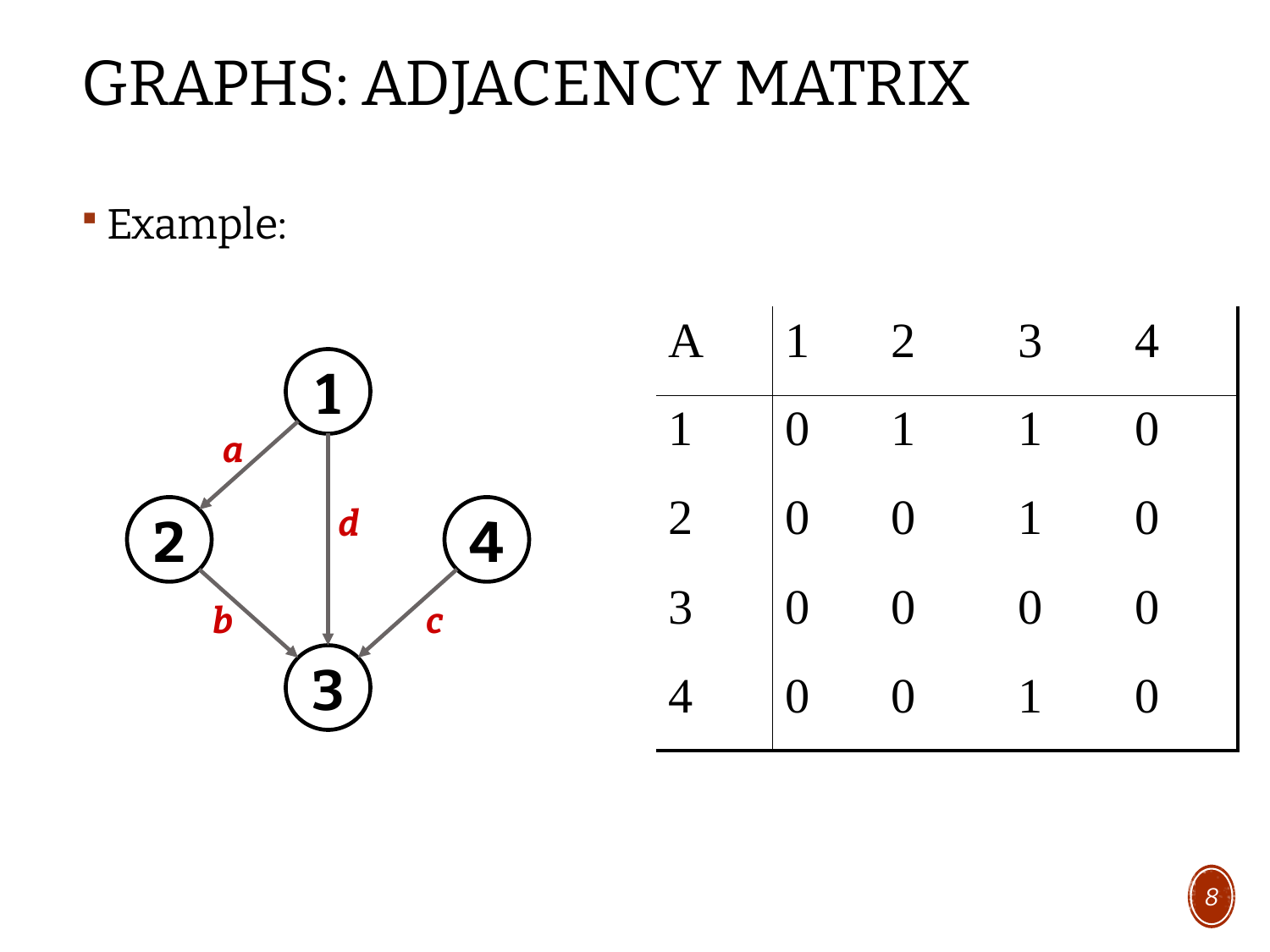

# Graphs: Adjacency Matrix
Example:
| A | 1 | 2 | 3 | 4 |
| --- | --- | --- | --- | --- |
| 1 | 0 | 1 | 1 | 0 |
| 2 | 0 | 0 | 1 | 0 |
| 3 | 0 | 0 | 0 | 0 |
| 4 | 0 | 0 | 1 | 0 |
1
a
d
2
4
b
c
3
8